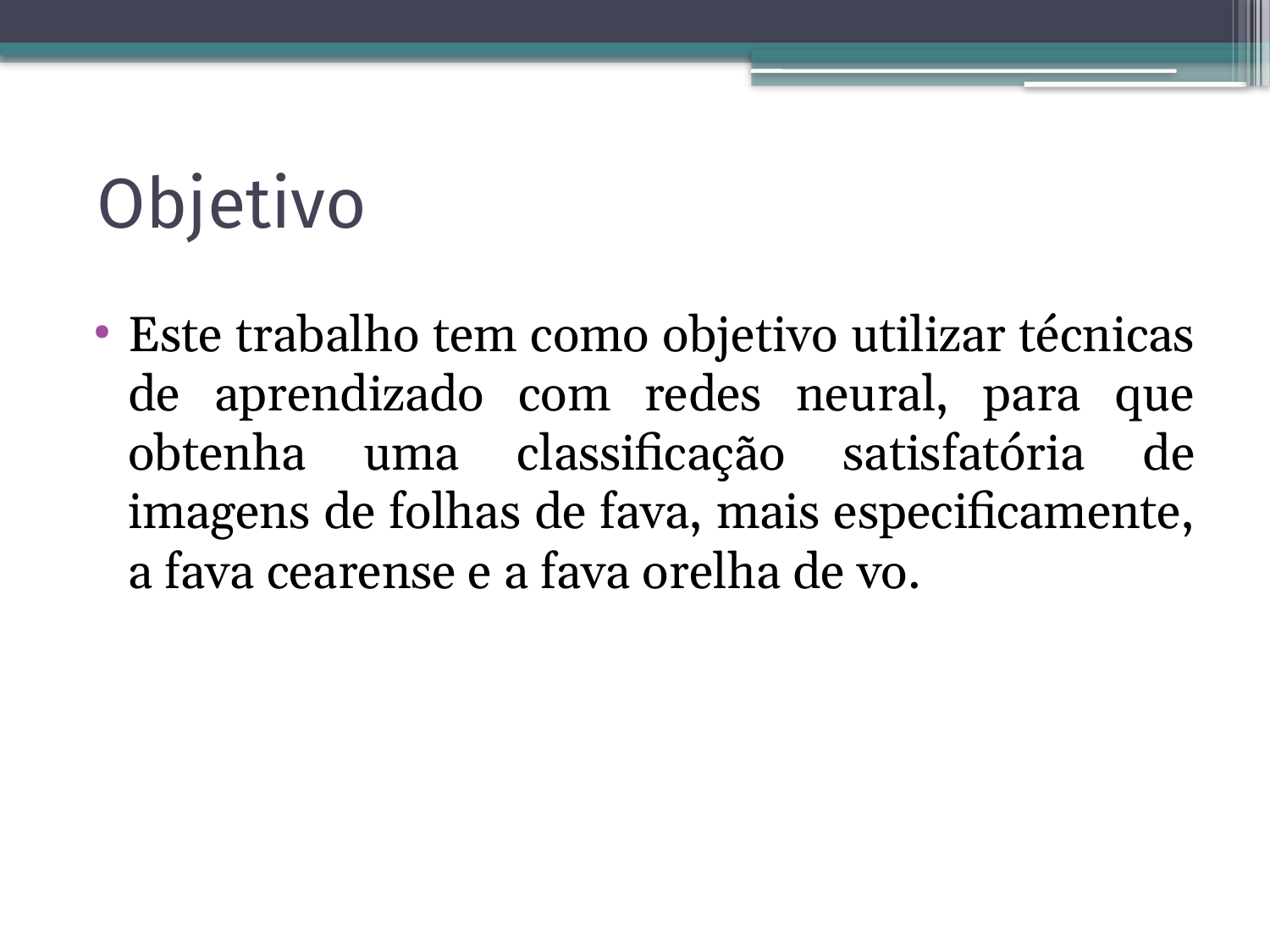

# Objetivo
Este trabalho tem como objetivo utilizar técnicas de aprendizado com redes neural, para que obtenha uma classificação satisfatória de imagens de folhas de fava, mais especificamente, a fava cearense e a fava orelha de vo.